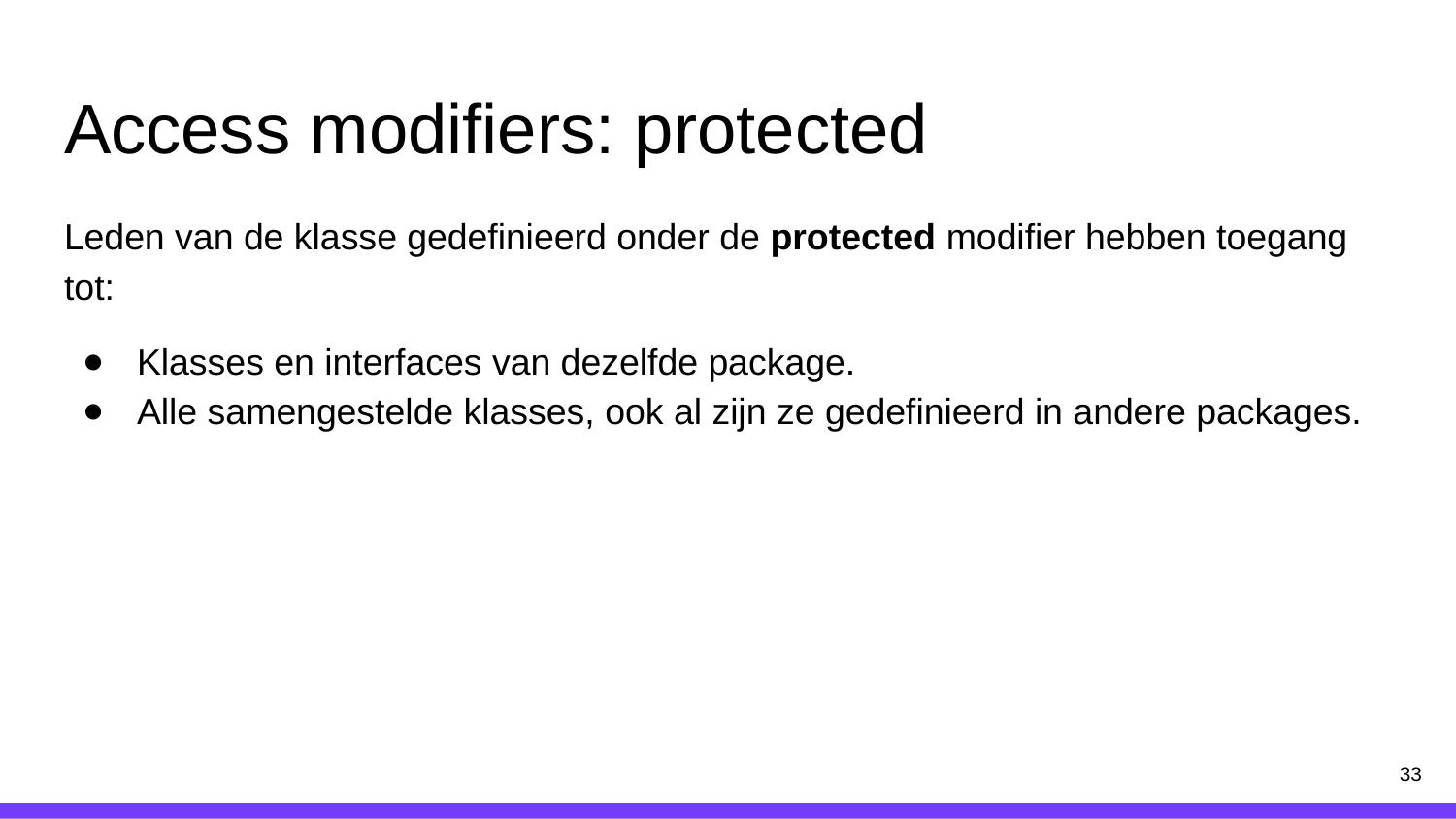

# Access modifiers: protected
Leden van de klasse gedefinieerd onder de protected modifier hebben toegang tot:
Klasses en interfaces van dezelfde package.
Alle samengestelde klasses, ook al zijn ze gedefinieerd in andere packages.

33